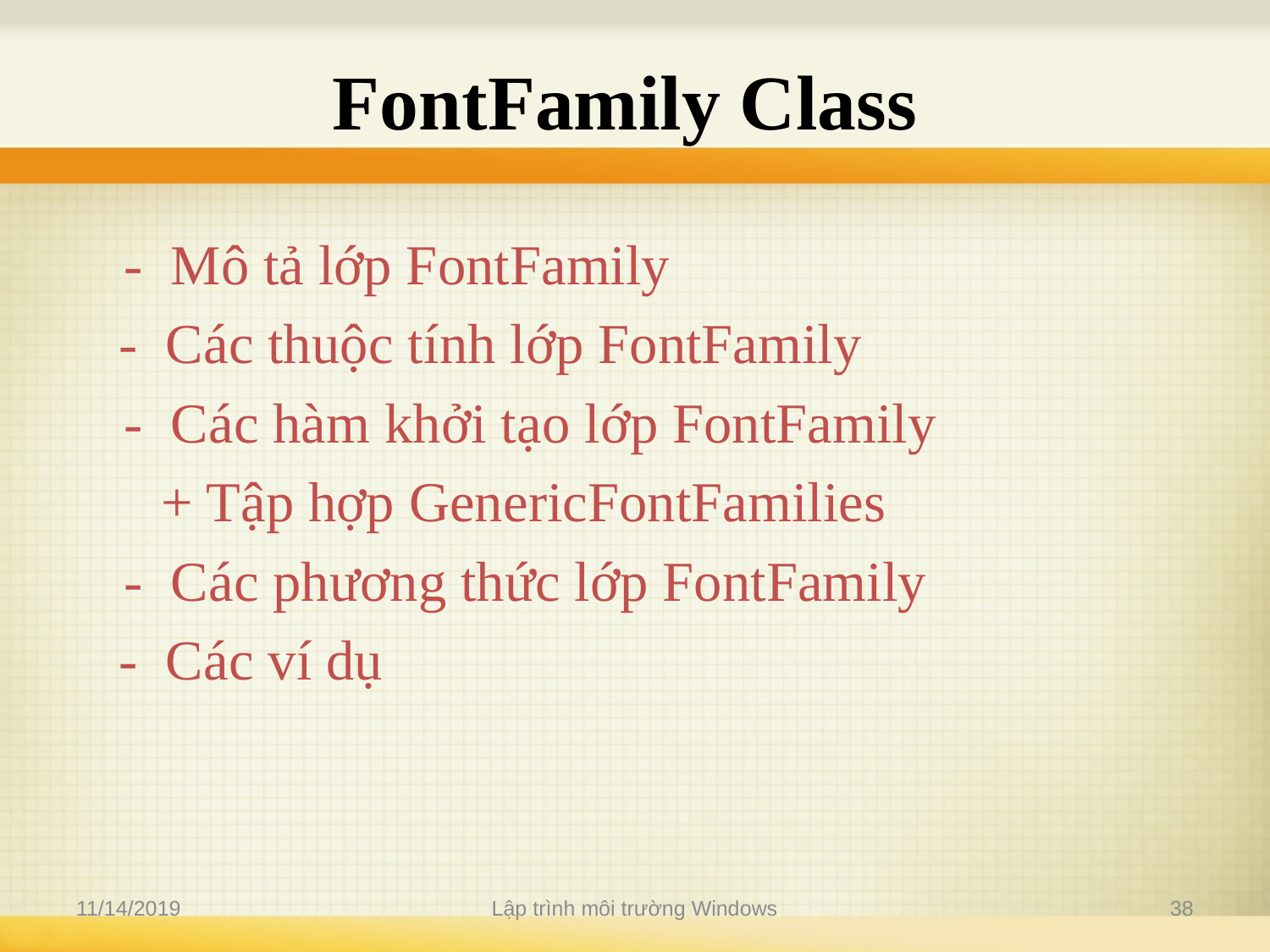

# FontFamily Class
	-  Mô tả lớp FontFamily
   -  Các thuộc tính lớp FontFamily
	-  Các hàm khởi tạo lớp FontFamily
      + Tập hợp GenericFontFamilies
	-  Các phương thức lớp FontFamily
   -  Các ví dụ

11/14/2019
Lập trình môi trường Windows
38